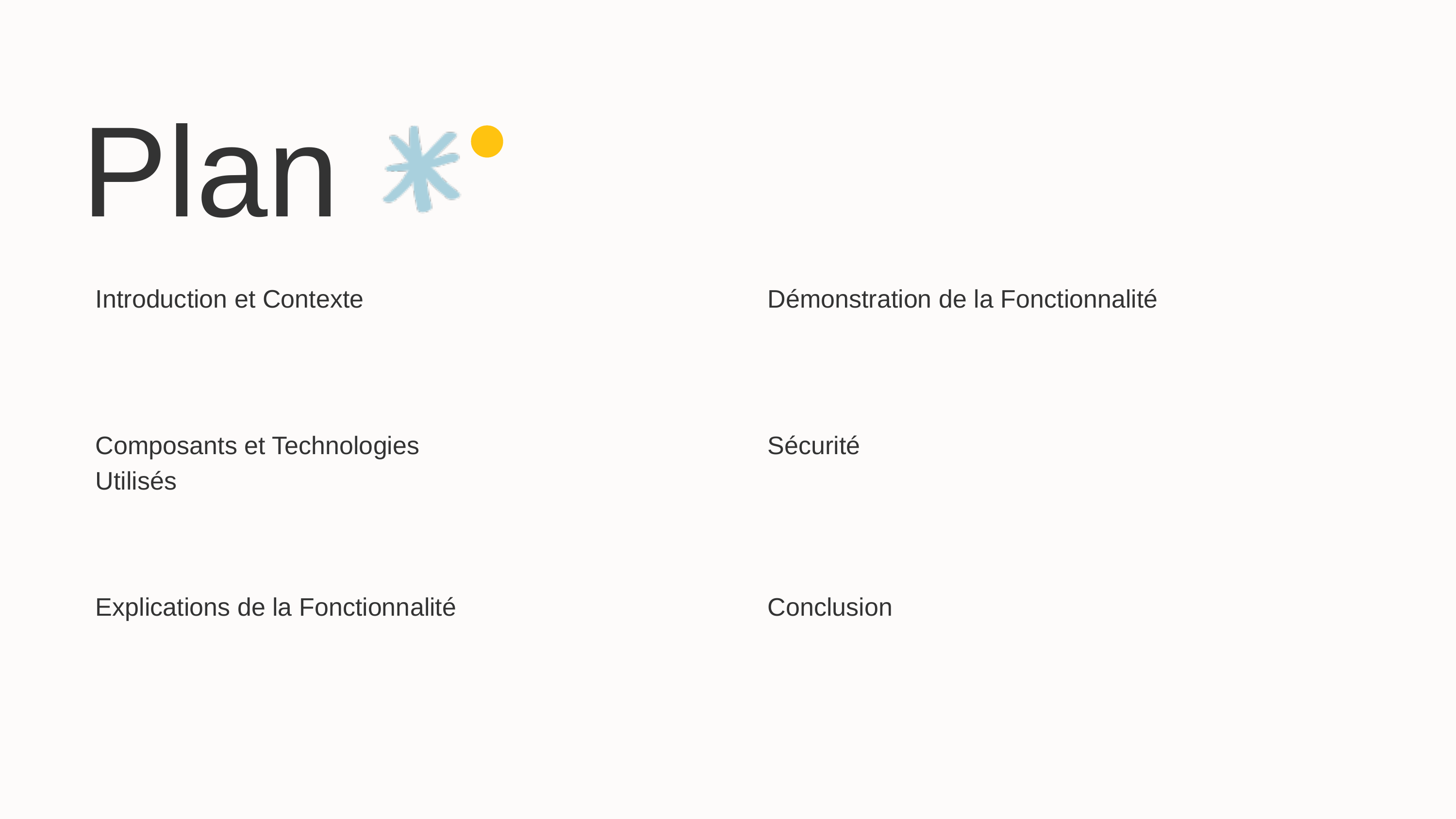

Plan

Introduction et Contexte
Démonstration de la Fonctionnalité
Composants et Technologies Utilisés
Sécurité
Explications de la Fonctionnalité
Conclusion